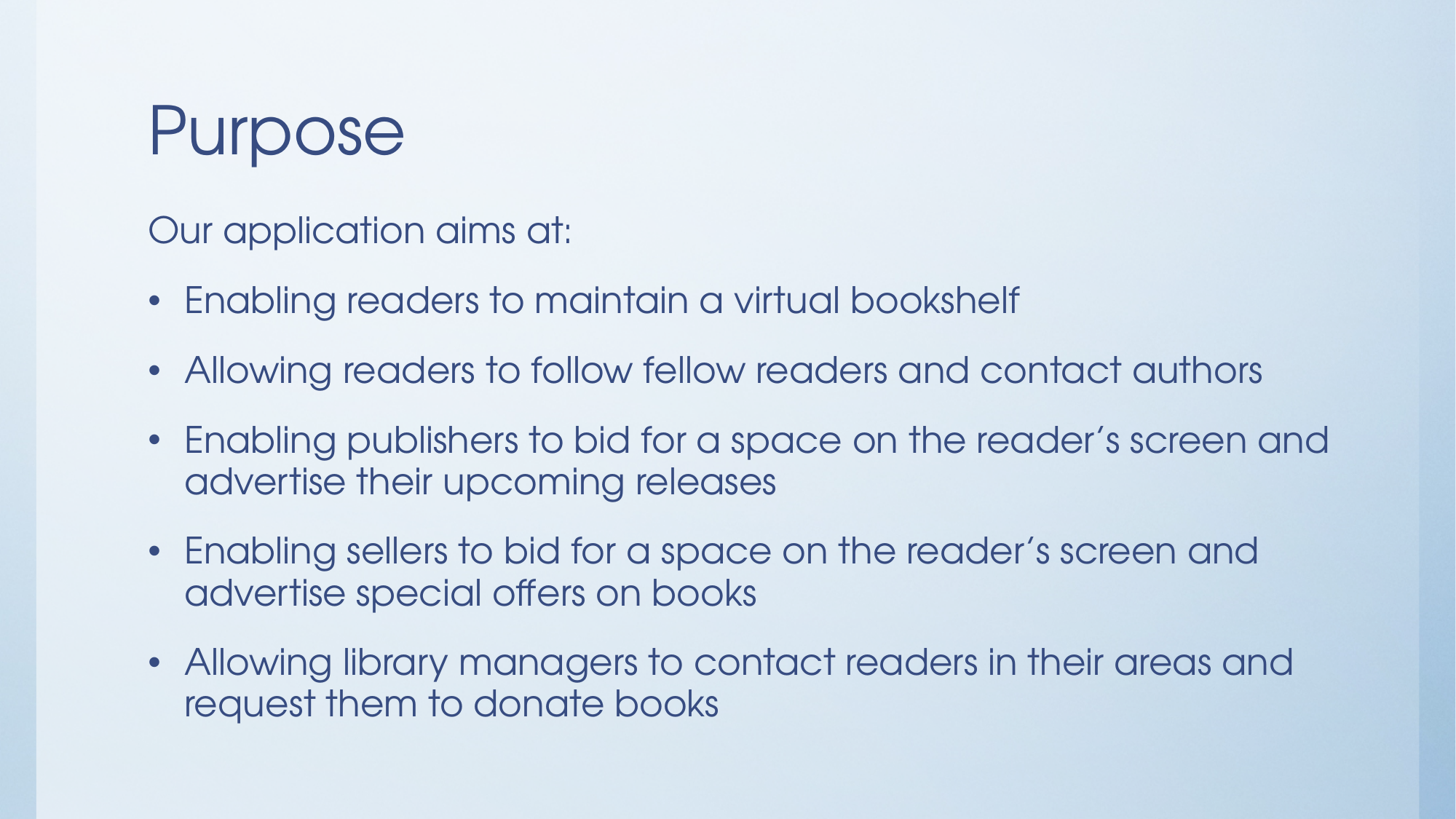

# Purpose
Our application aims at:
Enabling readers to maintain a virtual bookshelf
Allowing readers to follow fellow readers and contact authors
Enabling publishers to bid for a space on the reader’s screen and advertise their upcoming releases
Enabling sellers to bid for a space on the reader’s screen and advertise special offers on books
Allowing library managers to contact readers in their areas and request them to donate books